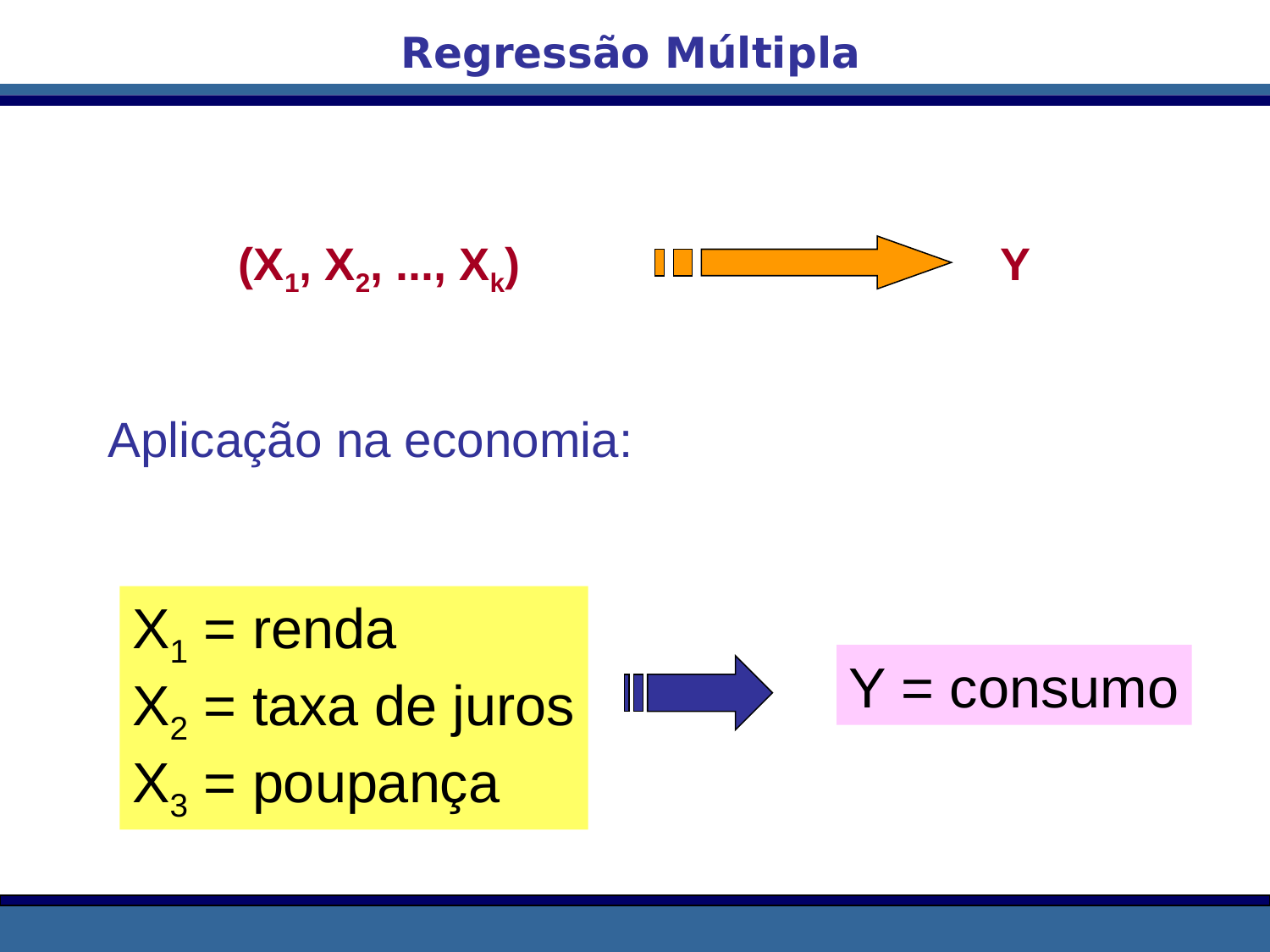

Regressão Múltipla
# (X1, X2, ..., Xk)				Y

Aplicação na economia:
X1 = renda
X2 = taxa de juros
X3 = poupança
Y = consumo